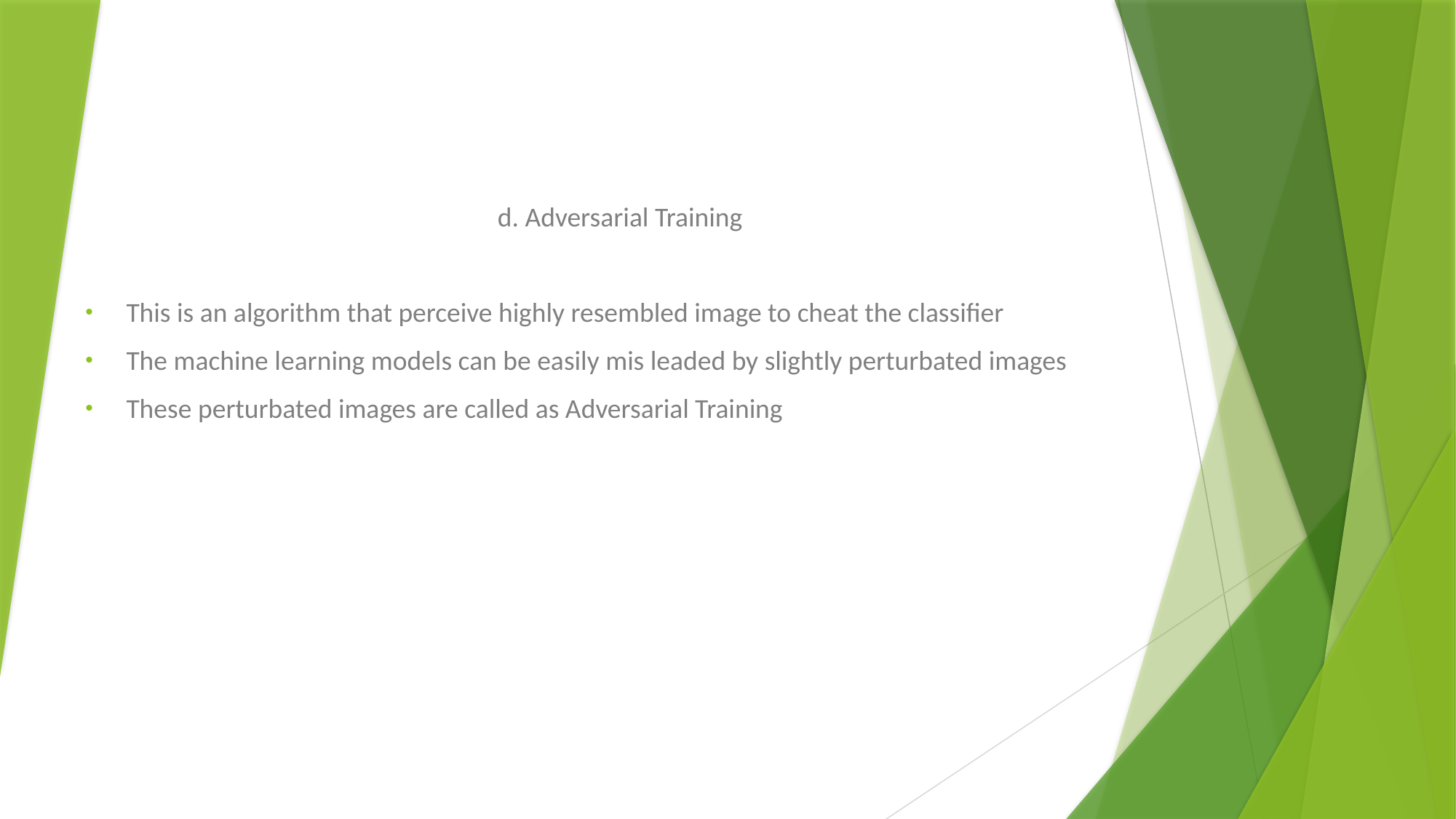

d. Adversarial Training

This is an algorithm that perceive highly resembled image to cheat the classifier
The machine learning models can be easily mis leaded by slightly perturbated images
These perturbated images are called as Adversarial Training